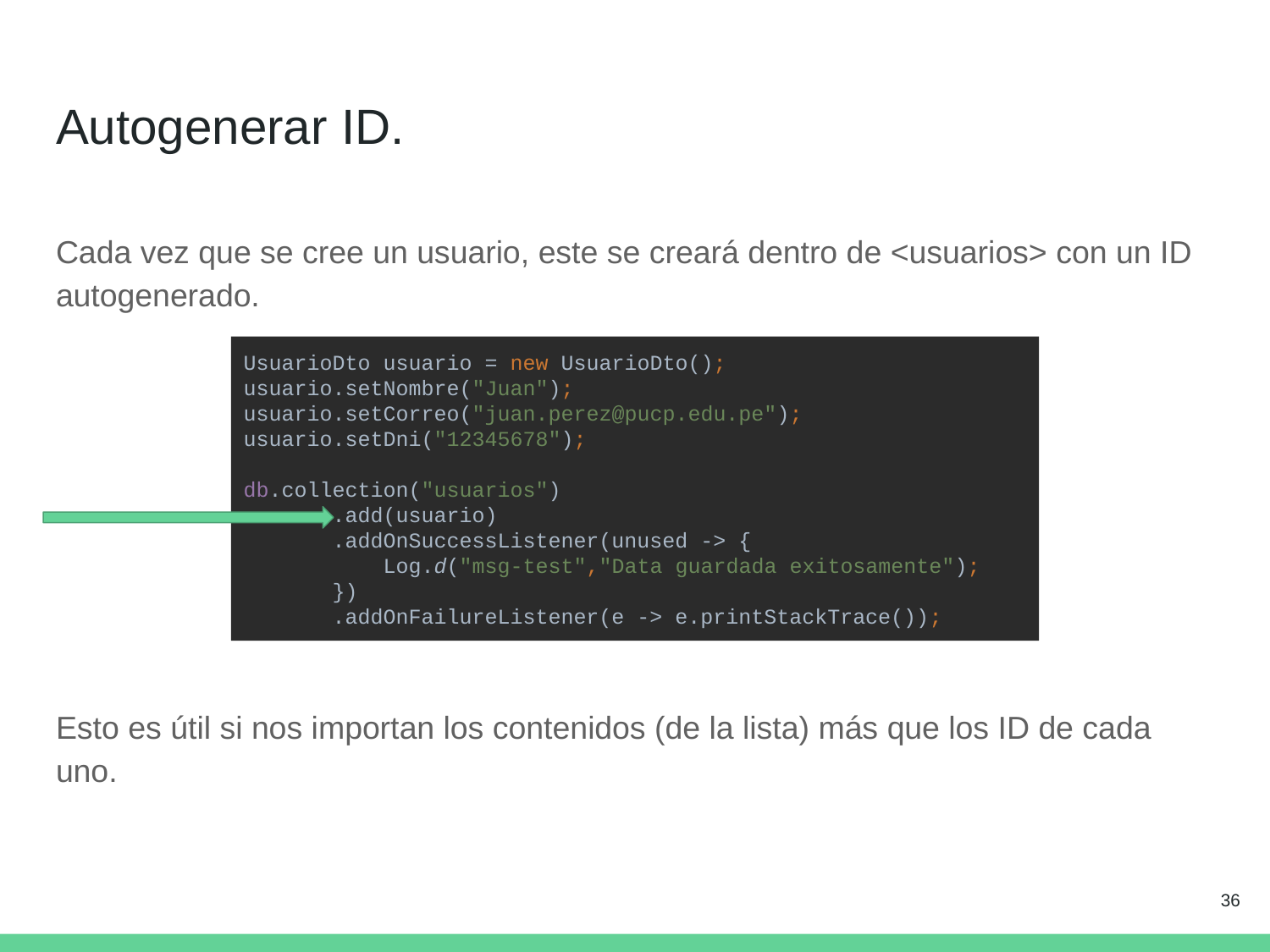

# Autogenerar ID.
Cada vez que se cree un usuario, este se creará dentro de <usuarios> con un ID autogenerado.

Esto es útil si nos importan los contenidos (de la lista) más que los ID de cada uno.
UsuarioDto usuario = new UsuarioDto();
usuario.setNombre("Juan");
usuario.setCorreo("juan.perez@pucp.edu.pe");
usuario.setDni("12345678");

db.collection("usuarios")
       .add(usuario)
       .addOnSuccessListener(unused -> {
           Log.d("msg-test","Data guardada exitosamente");
       })
       .addOnFailureListener(e -> e.printStackTrace());

36